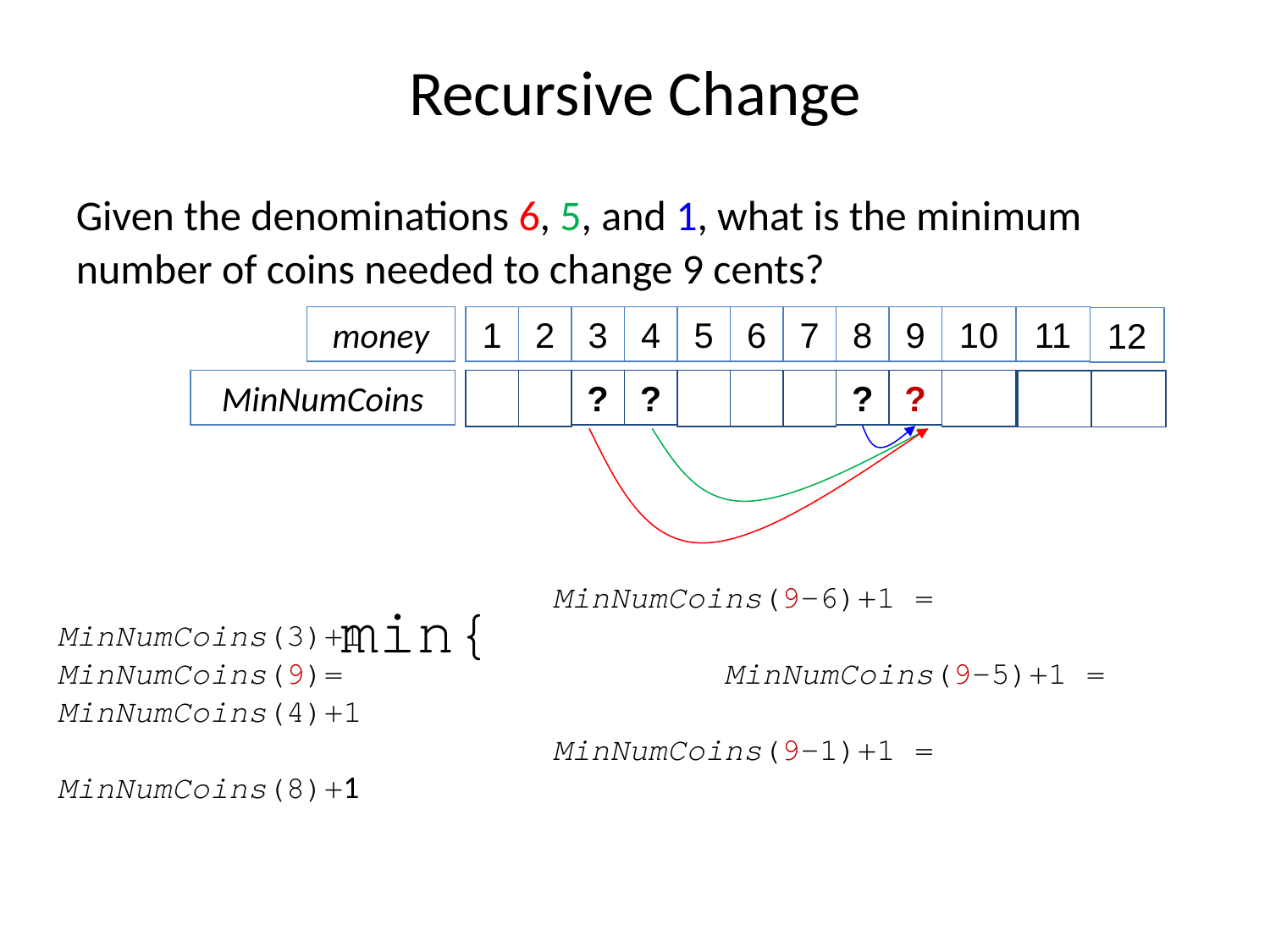

# Recursive Change
Given the denominations 6, 5, and 1, what is the minimum number of coins needed to change 9 cents?

money
1
2
3
4
5
6
7
8
9
10
MinNumCoins

?
?

?
?

11
12

			      MinNumCoins(9-6)+1 = MinNumCoins(3)+1
MinNumCoins(9)=                    MinNumCoins(9-5)+1 = MinNumCoins(4)+1
			      MinNumCoins(9-1)+1 = MinNumCoins(8)+1

min{